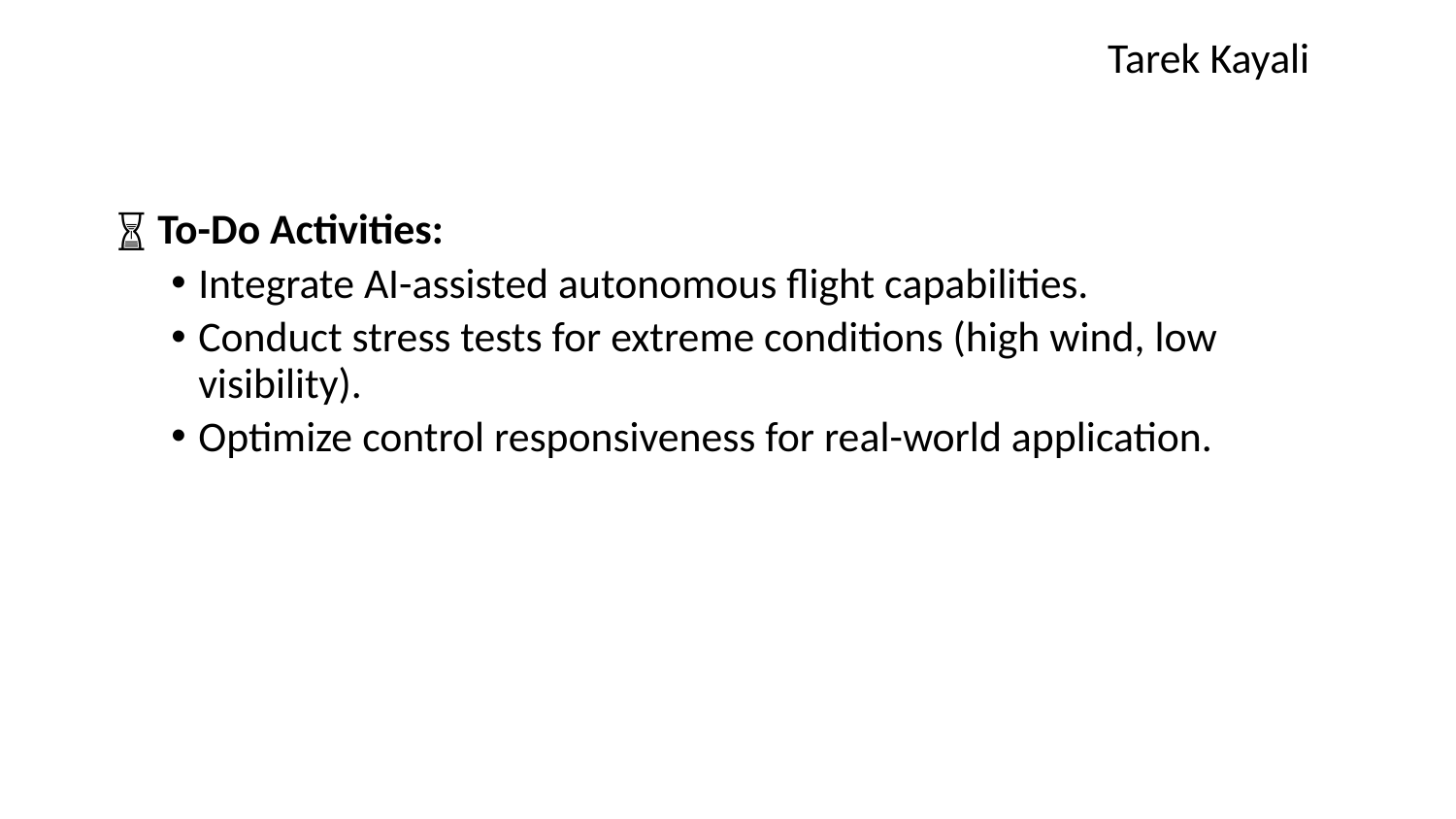

Tarek Kayali

⏳ To-Do Activities:
Integrate AI-assisted autonomous flight capabilities.
Conduct stress tests for extreme conditions (high wind, low visibility).
Optimize control responsiveness for real-world application.